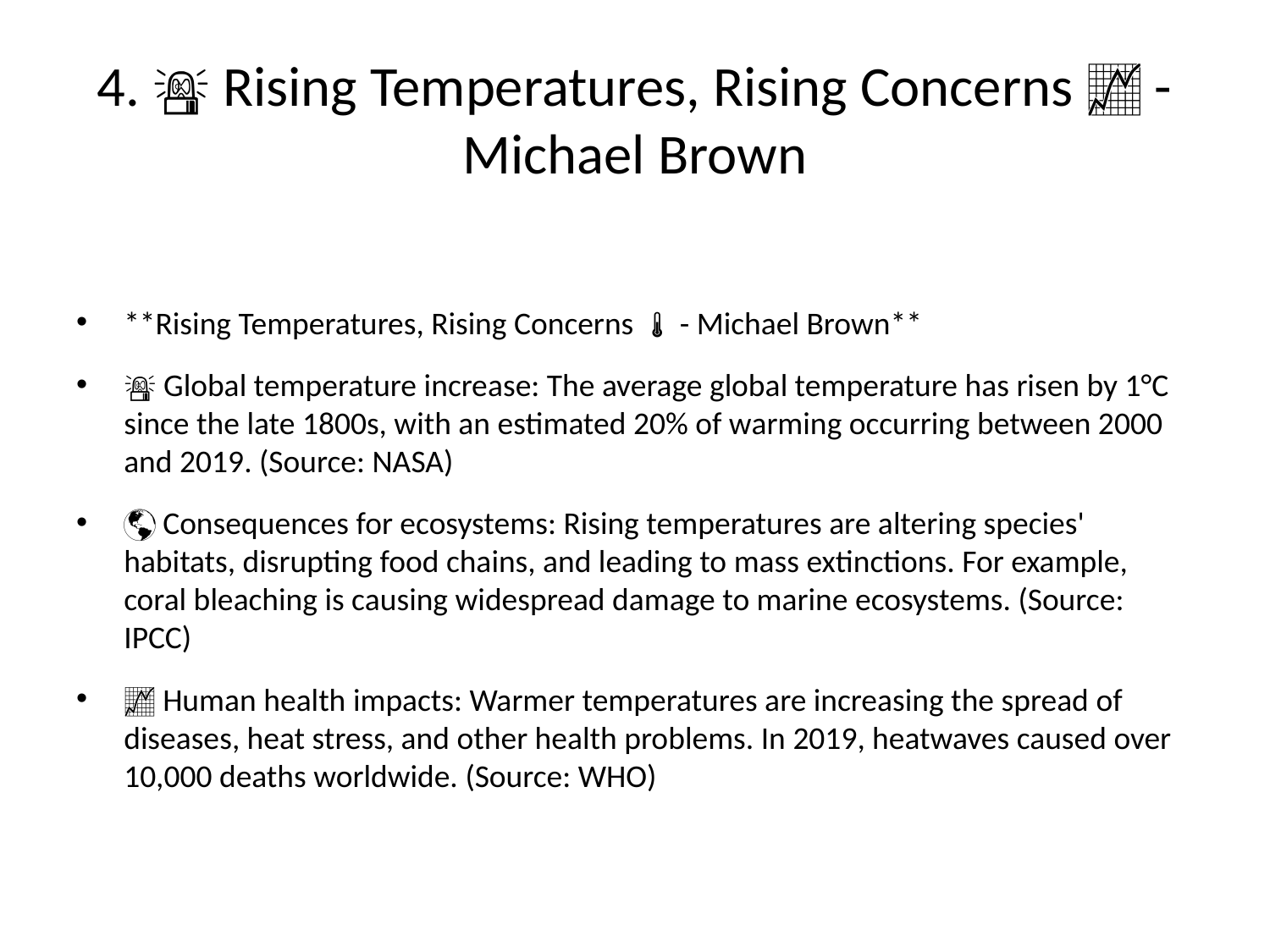

# 4. 🚨 Rising Temperatures, Rising Concerns 📈 - Michael Brown

**Rising Temperatures, Rising Concerns 🌡️ - Michael Brown**
🚨 Global temperature increase: The average global temperature has risen by 1°C
since the late 1800s, with an estimated 20% of warming occurring between 2000
and 2019. (Source: NASA)
🌎 Consequences for ecosystems: Rising temperatures are altering species'
habitats, disrupting food chains, and leading to mass extinctions. For example,
coral bleaching is causing widespread damage to marine ecosystems. (Source:
IPCC)
📈 Human health impacts: Warmer temperatures are increasing the spread of
diseases, heat stress, and other health problems. In 2019, heatwaves caused over
10,000 deaths worldwide. (Source: WHO)